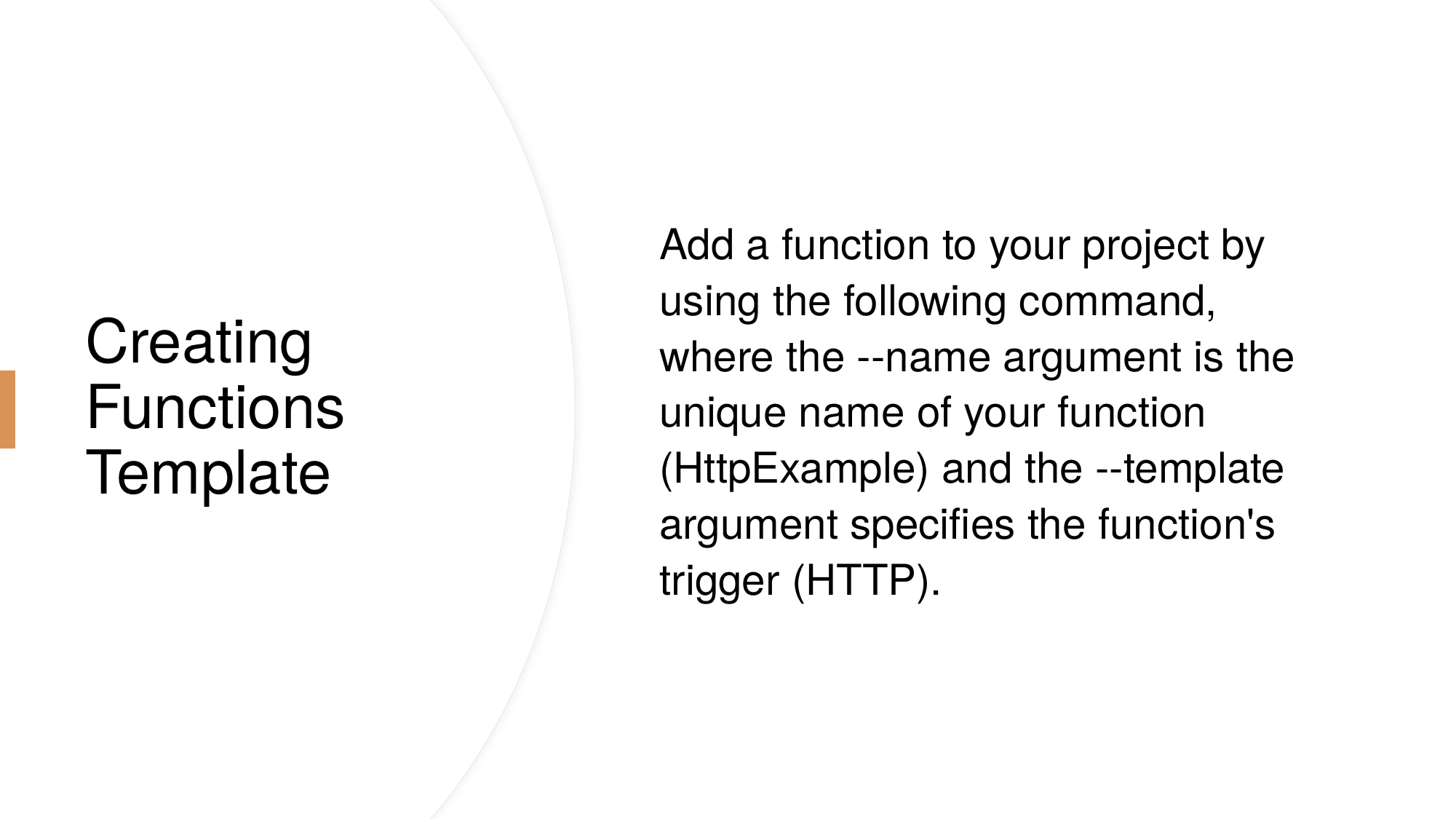

Add a function to your project by using the following command, where the --name argument is the unique name of your function (HttpExample) and the --template argument specifies the function's trigger (HTTP).
# Creating Functions Template